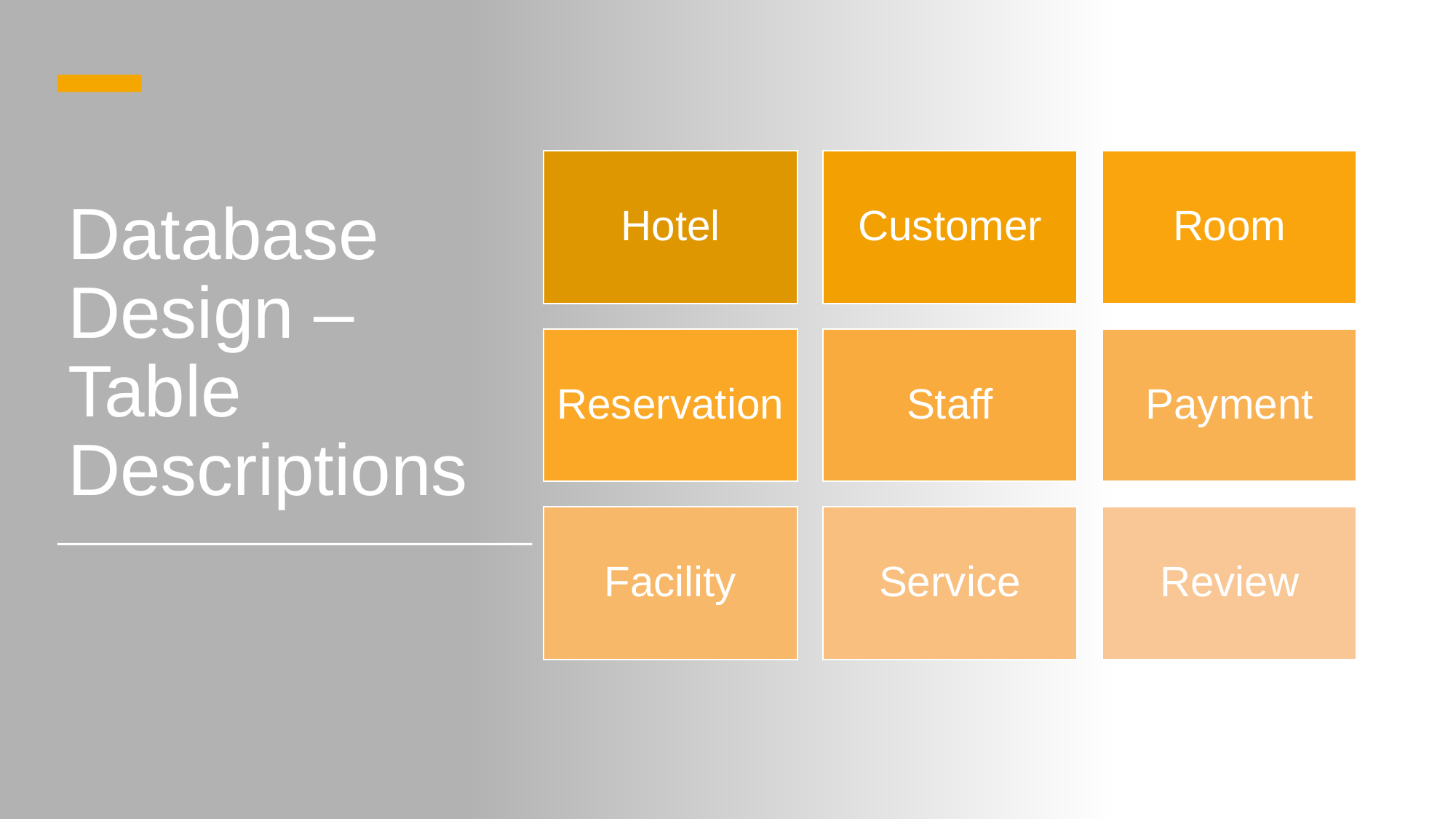

Hotel
Customer
Room
Reservation
Staff
Payment
Facility
Service
Review
# Database Design – Table Descriptions